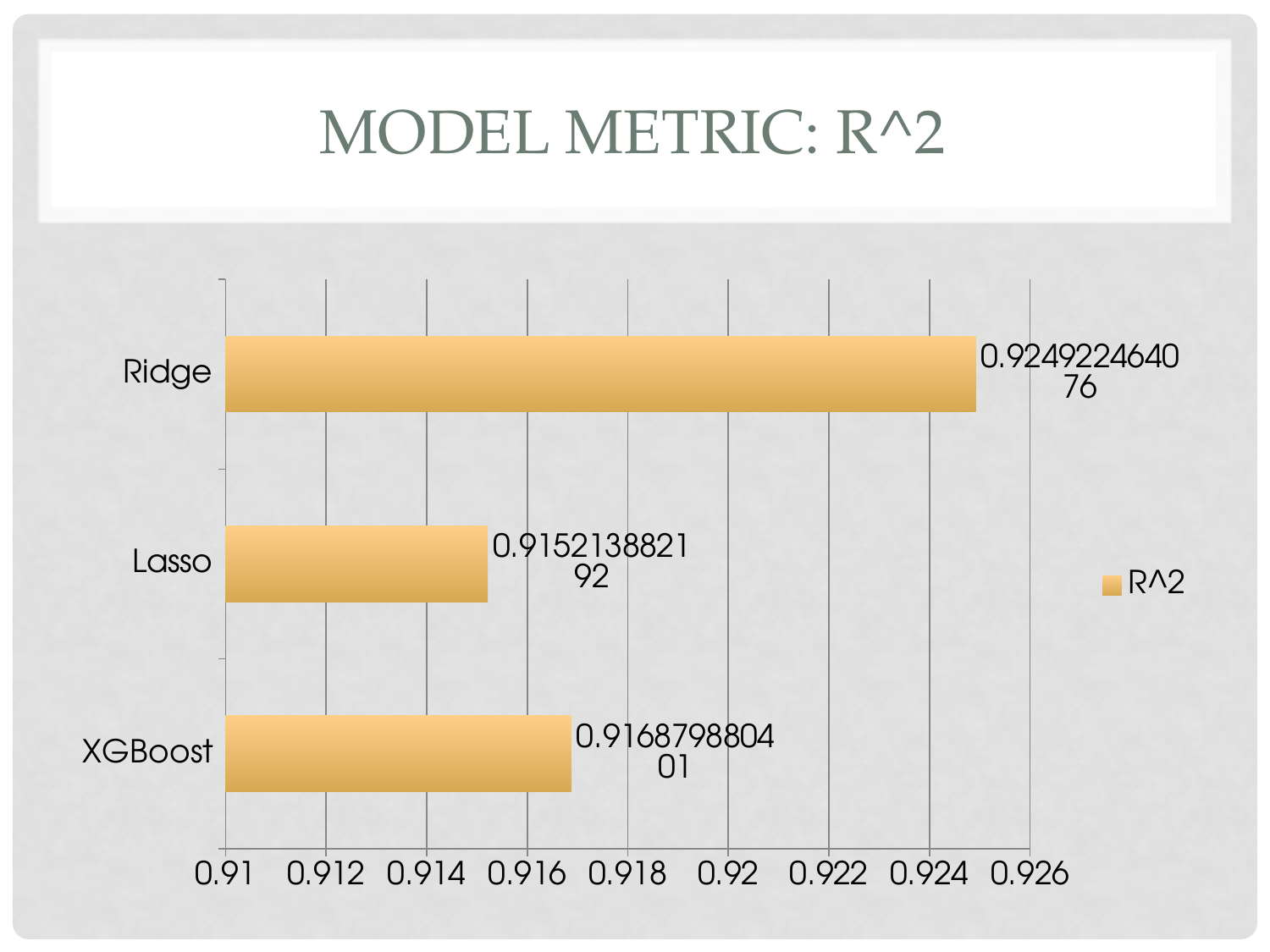

# MODEL Metric: R^2

### Chart

| Category | R^2 |
|---|---|
| XGBoost | 0.916879880401 |
| Lasso | 0.915213882192 |
| Ridge | 0.924922464076 |